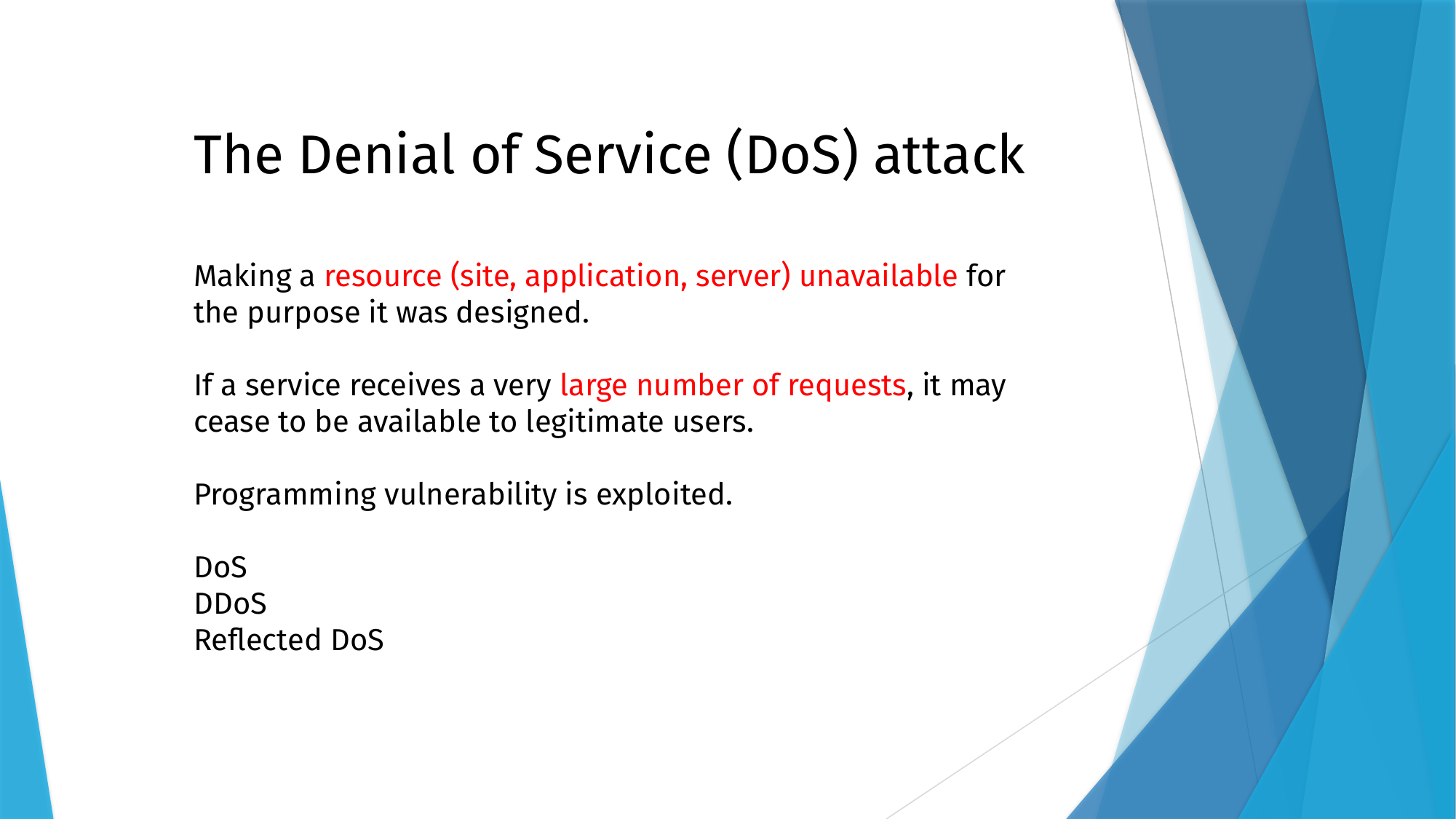

The Denial of Service (DoS) attack
Making a resource (site, application, server) unavailable for the purpose it was designed.
If a service receives a very large number of requests, it may cease to be available to legitimate users.
Programming vulnerability is exploited.
DoS
DDoS
Reflected DoS